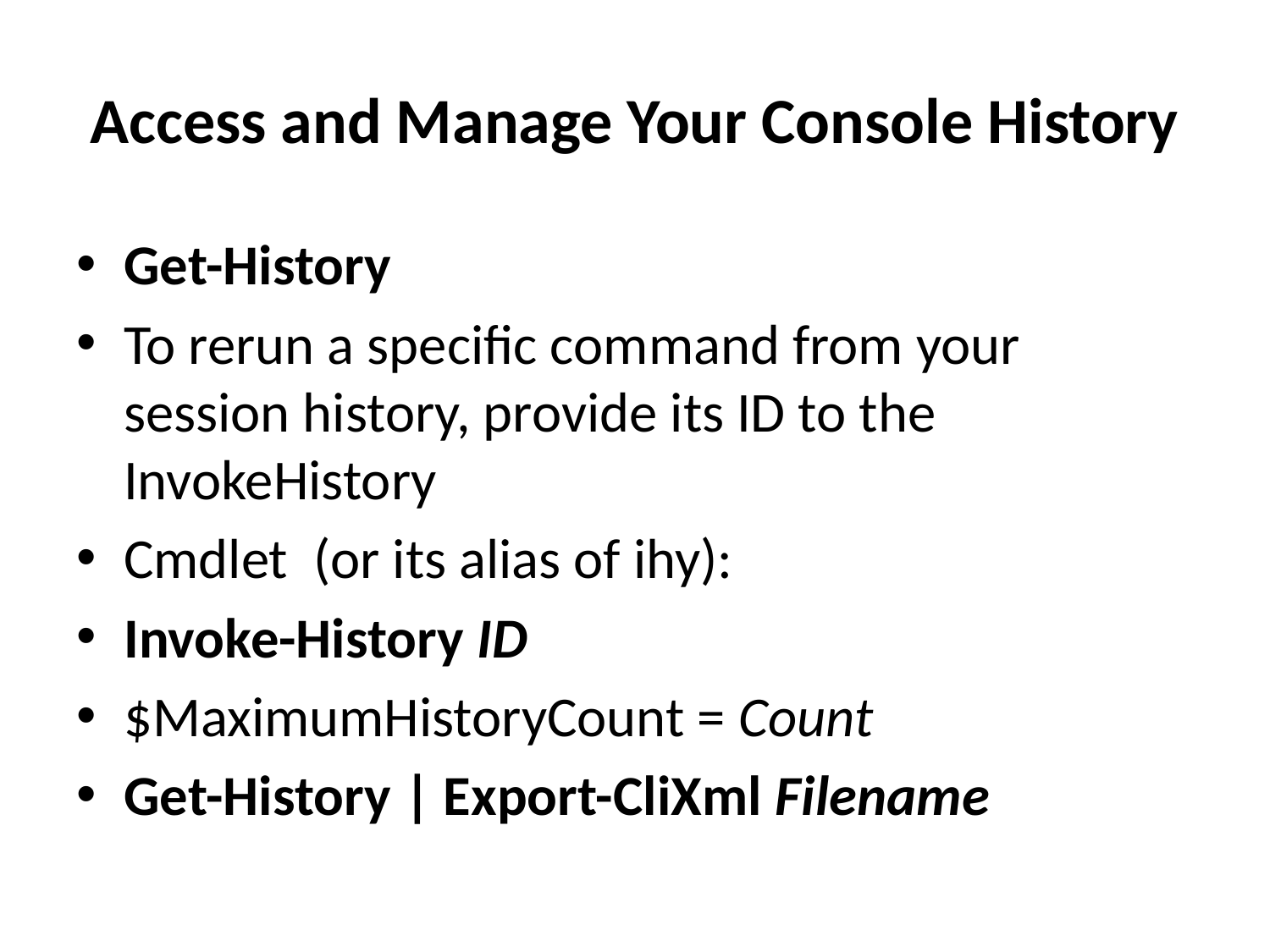

# Access and Manage Your Console History
Get-History
To rerun a specific command from your session history, provide its ID to the InvokeHistory
Cmdlet  (or its alias of ihy):
Invoke-History ID
$MaximumHistoryCount = Count
Get-History | Export-CliXml Filename